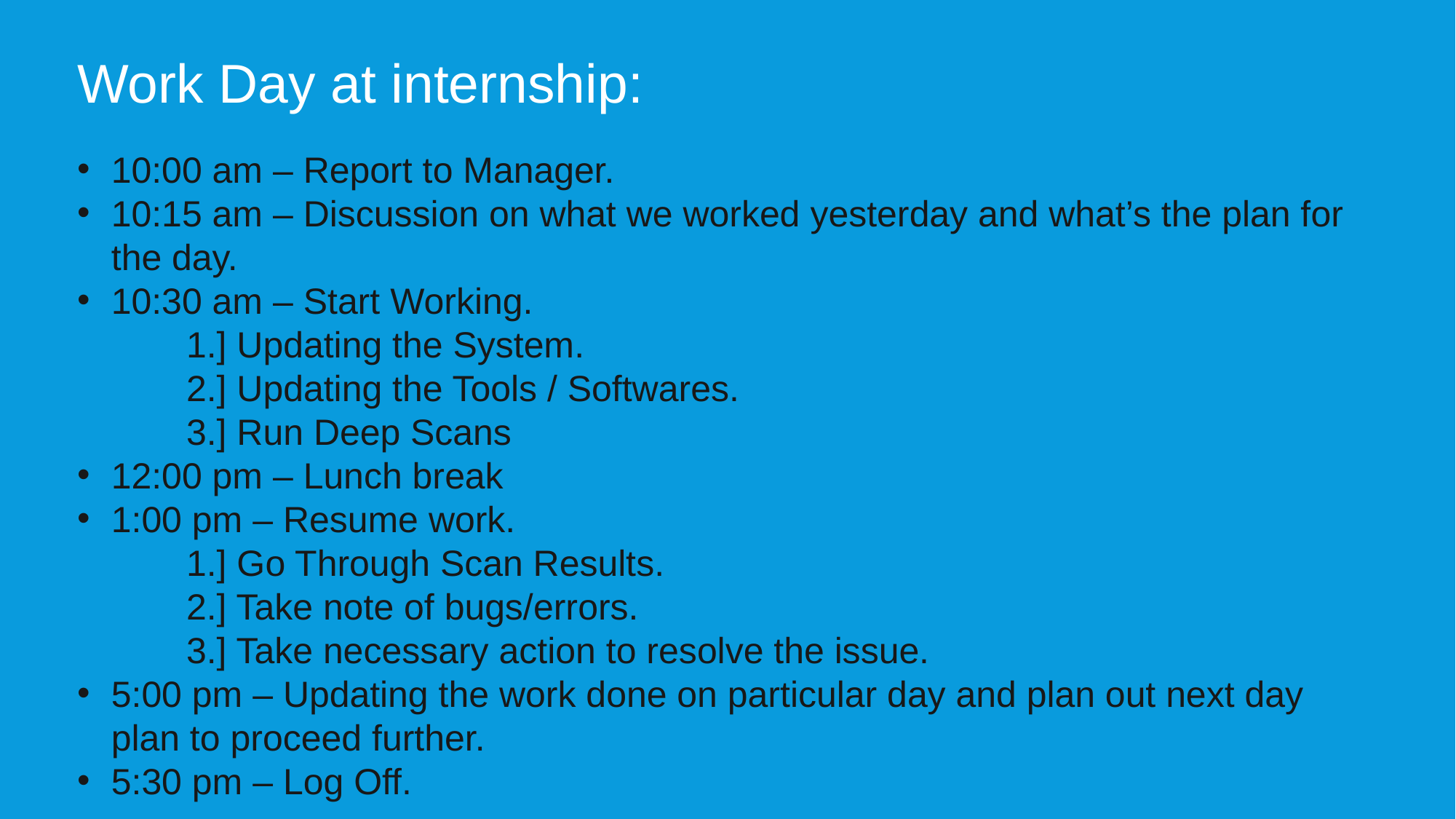

Work Day at internship:

10:00 am – Report to Manager.
10:15 am – Discussion on what we worked yesterday and what’s the plan for the day.
10:30 am – Start Working.
	1.] Updating the System.
	2.] Updating the Tools / Softwares.
	3.] Run Deep Scans
12:00 pm – Lunch break
1:00 pm – Resume work.
	1.] Go Through Scan Results.
	2.] Take note of bugs/errors.
	3.] Take necessary action to resolve the issue.
5:00 pm – Updating the work done on particular day and plan out next day plan to proceed further.
5:30 pm – Log Off.